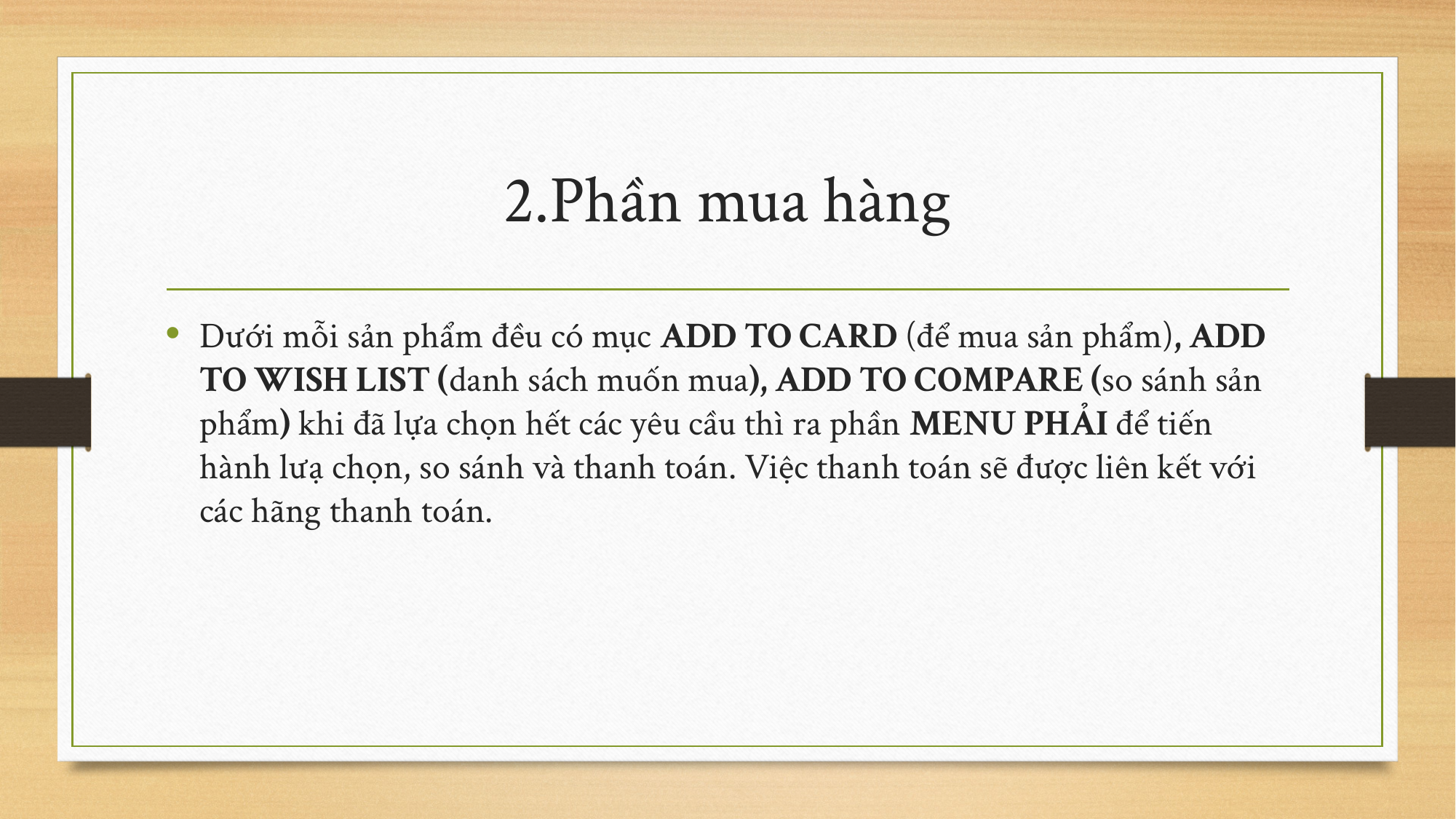

# 2.Phần mua hàng
Dưới mỗi sản phẩm đều có mục ADD TO CARD (để mua sản phẩm), ADD TO WISH LIST (danh sách muốn mua), ADD TO COMPARE (so sánh sản phẩm) khi đã lựa chọn hết các yêu cầu thì ra phần MENU PHẢI để tiến hành lưạ chọn, so sánh và thanh toán. Việc thanh toán sẽ được liên kết với các hãng thanh toán.